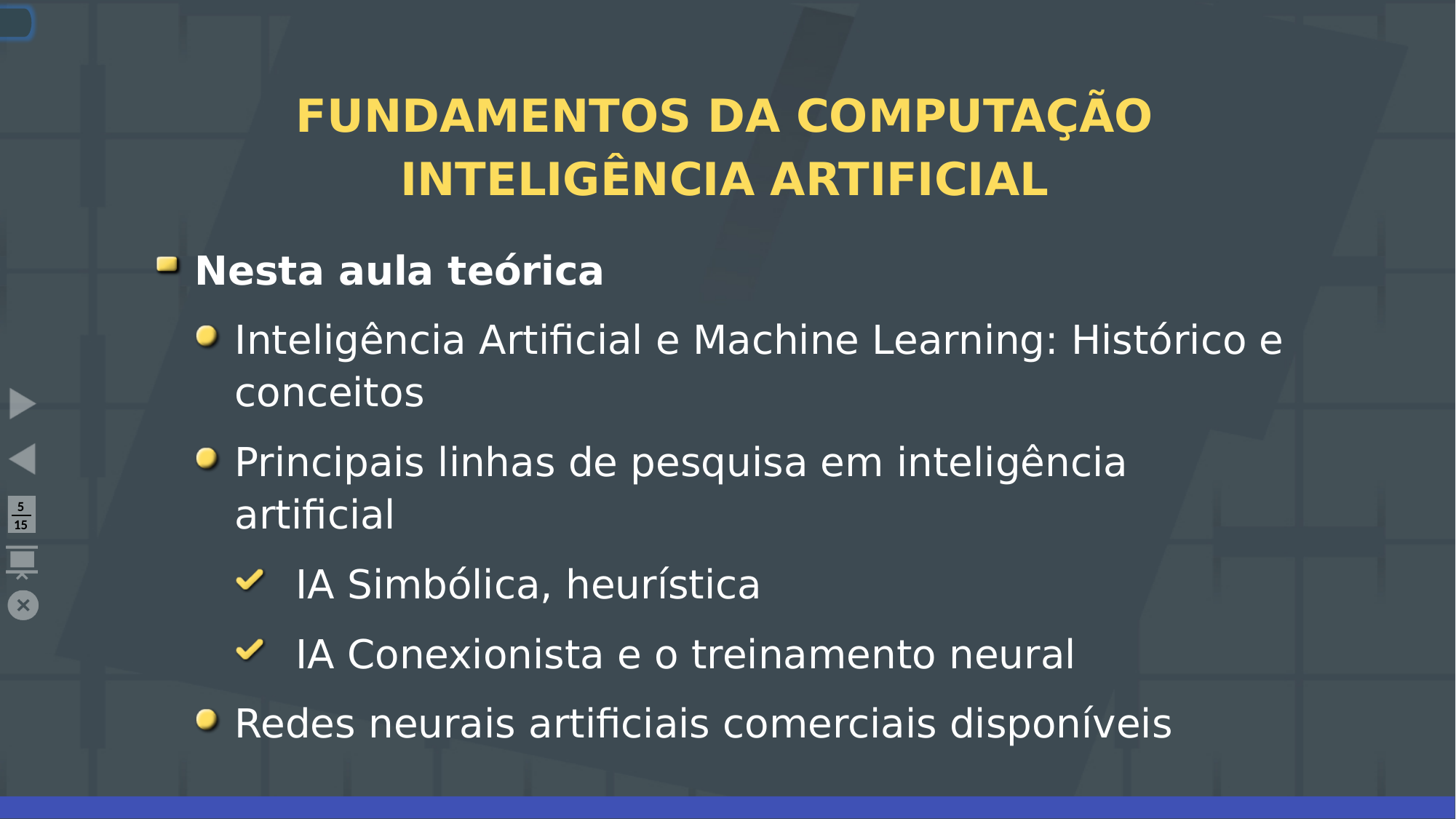

# FUNDAMENTOS DA COMPUTAÇÃO INTELIGÊNCIA ARTIFICIAL
Nesta aula teórica
Inteligência Artificial e Machine Learning: Histórico e conceitos
Principais linhas de pesquisa em inteligência artificial
IA Simbólica, heurística
IA Conexionista e o treinamento neural
Redes neurais artificiais comerciais disponíveis